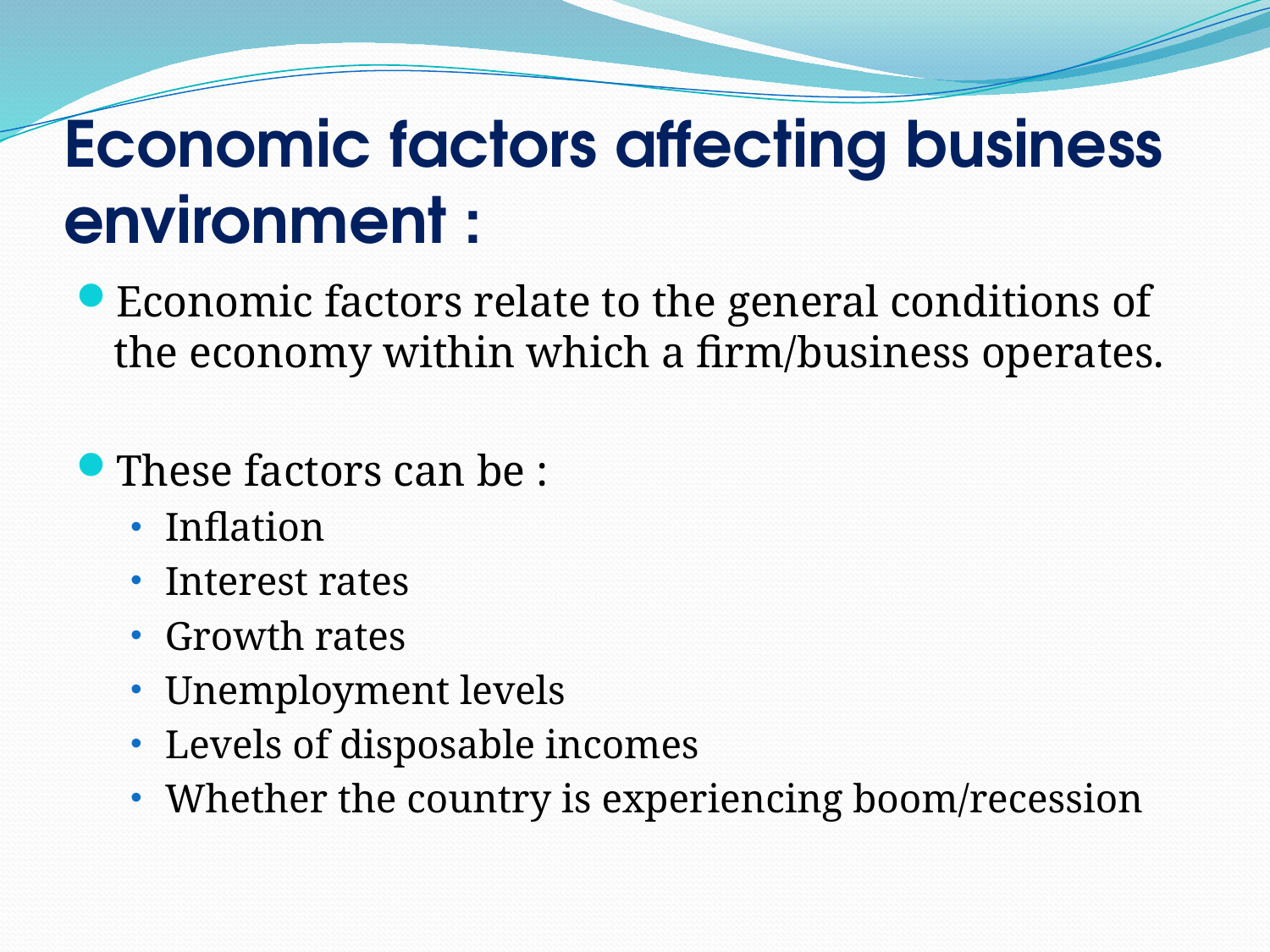

# Economic factors affecting business environment :
Economic factors relate to the general conditions of the economy within which a firm/business operates.

These factors can be :
Inflation
Interest rates
Growth rates
Unemployment levels
Levels of disposable incomes
Whether the country is experiencing boom/recession